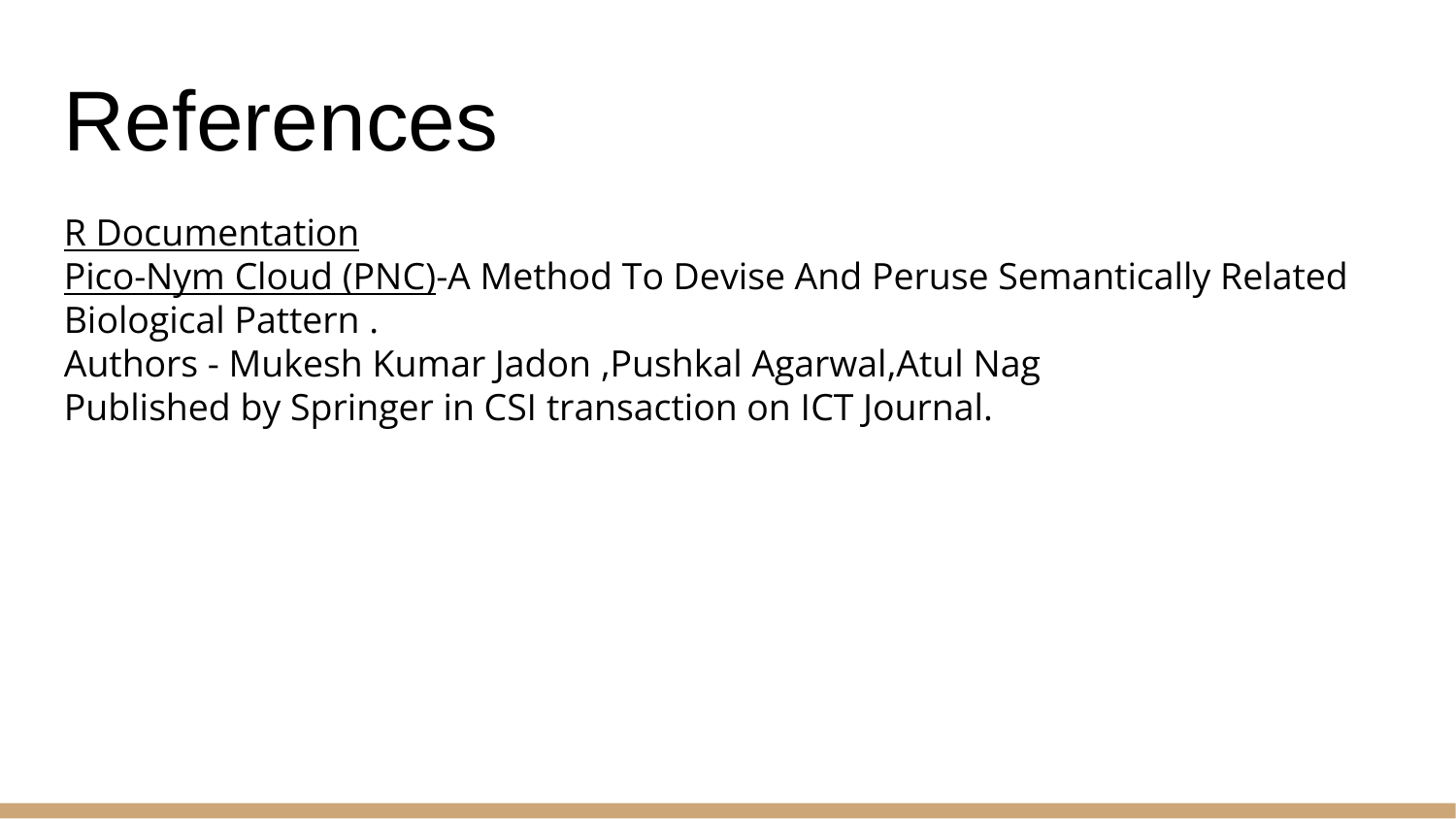

References
R Documentation
Pico-Nym Cloud (PNC)-A Method To Devise And Peruse Semantically Related Biological Pattern .
Authors - Mukesh Kumar Jadon ,Pushkal Agarwal,Atul Nag
Published by Springer in CSI transaction on ICT Journal.